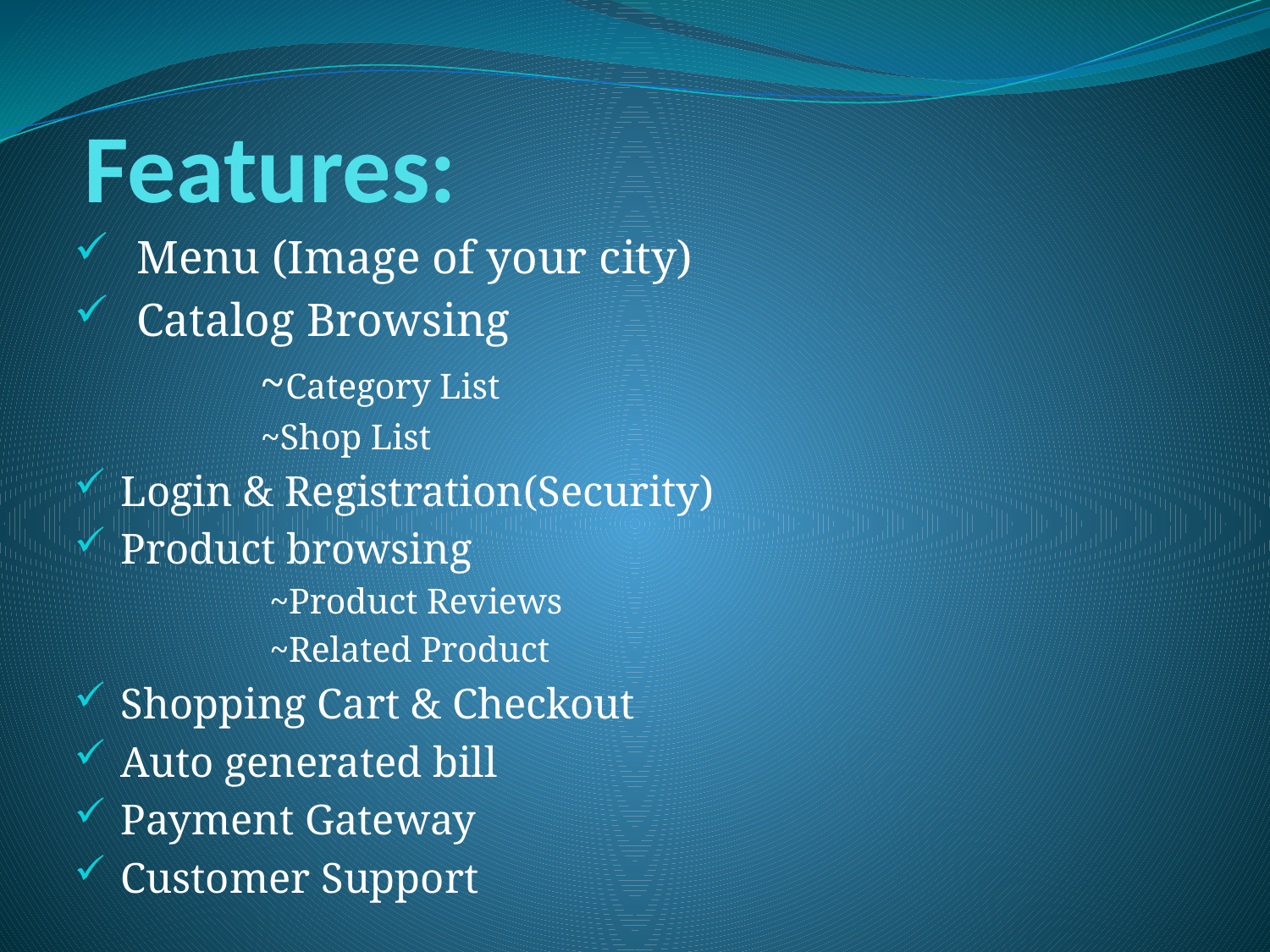

# Features:
Menu (Image of your city)
Catalog Browsing
                ~Category List
                     ~Shop List
Login & Registration(Security)
Product browsing
                      ~Product Reviews
                      ~Related Product
Shopping Cart & Checkout
Auto generated bill
Payment Gateway
Customer Support